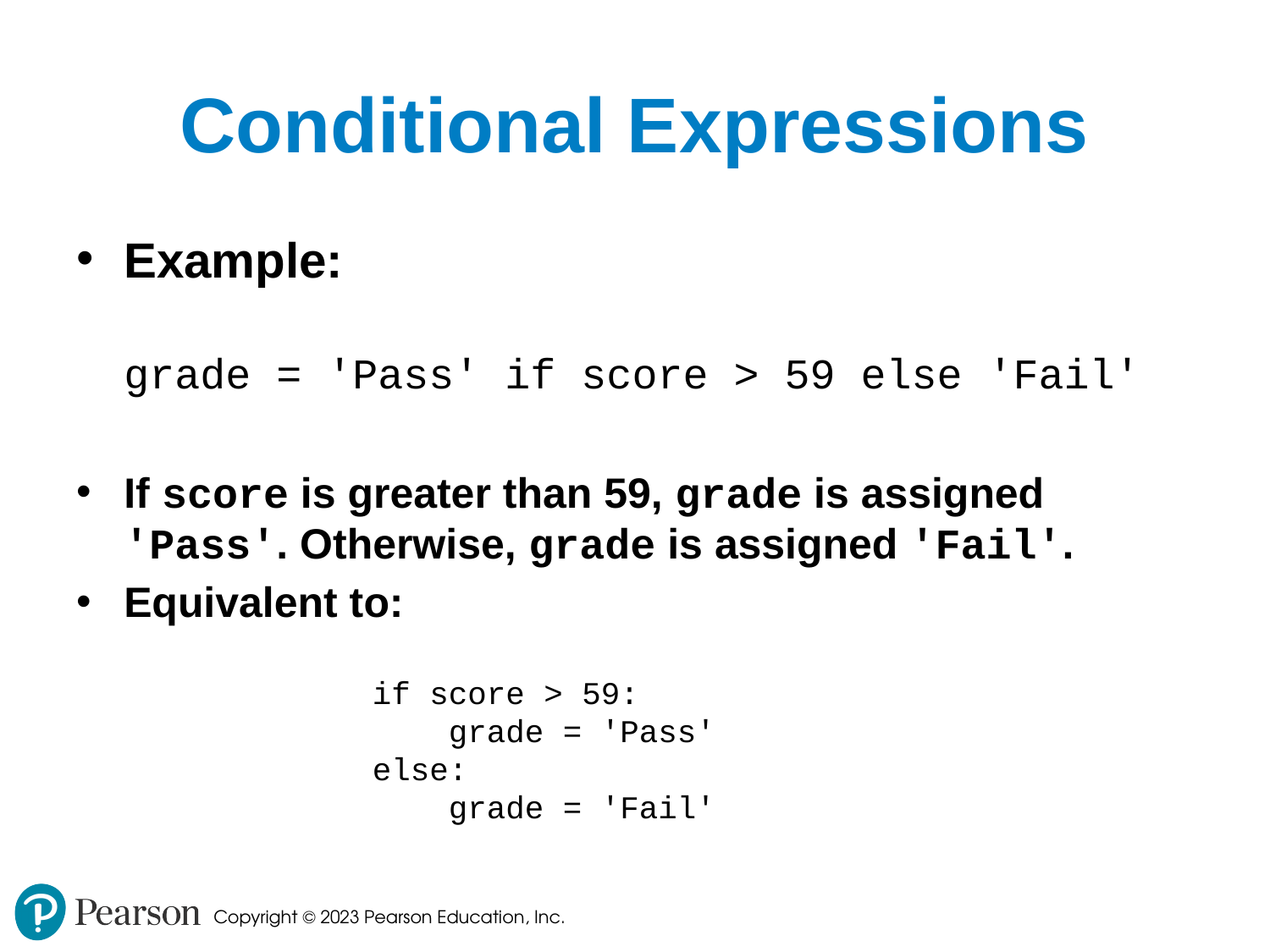

# Conditional Expressions
Example:
grade = 'Pass' if score > 59 else 'Fail'
If score is greater than 59, grade is assigned 'Pass'. Otherwise, grade is assigned 'Fail'.
Equivalent to:

if score > 59:
    grade = 'Pass'
else:
    grade = 'Fail'